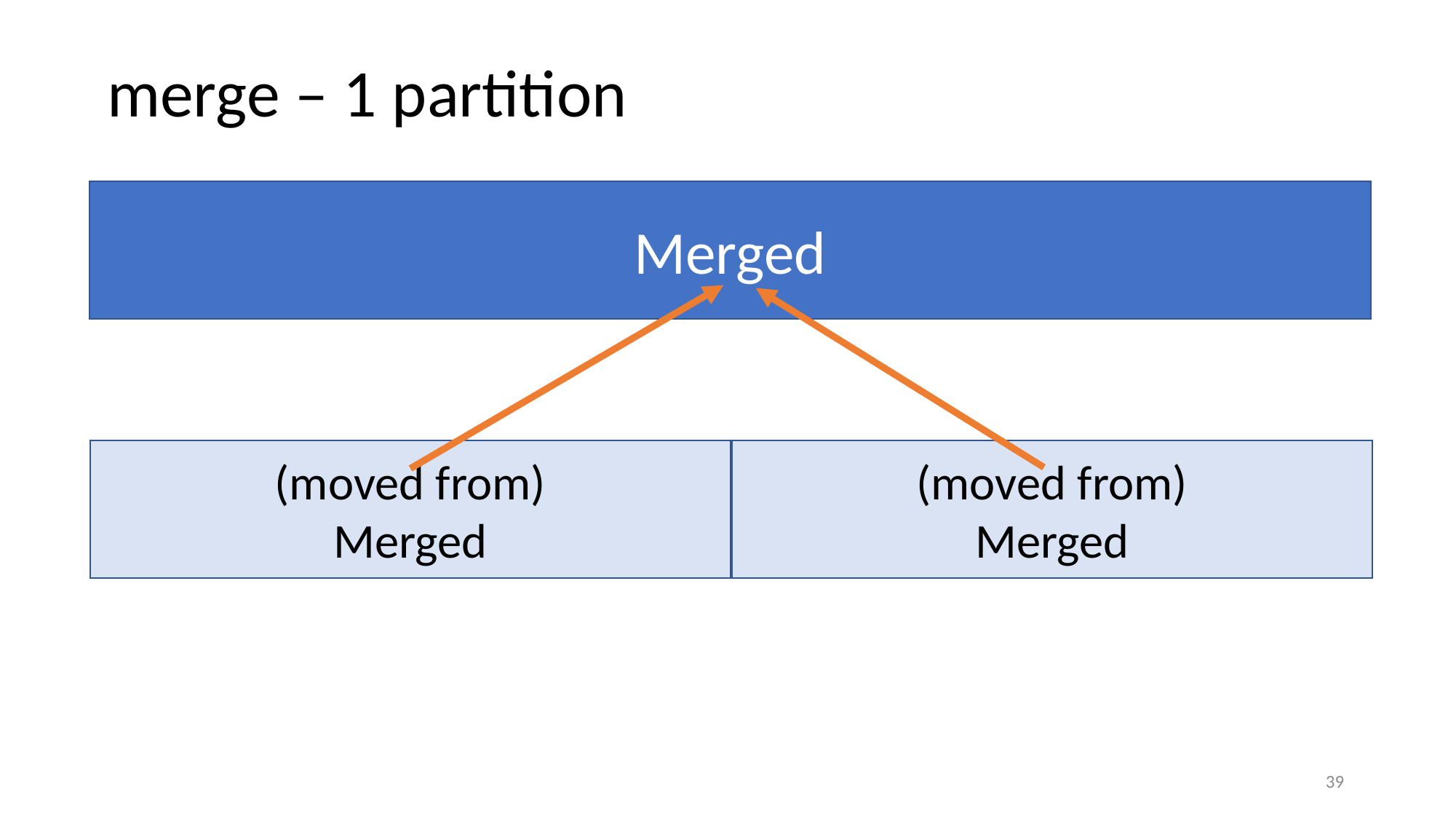

merge – 1 partition
Merged
(moved from)
Merged
(moved from)
Merged
39